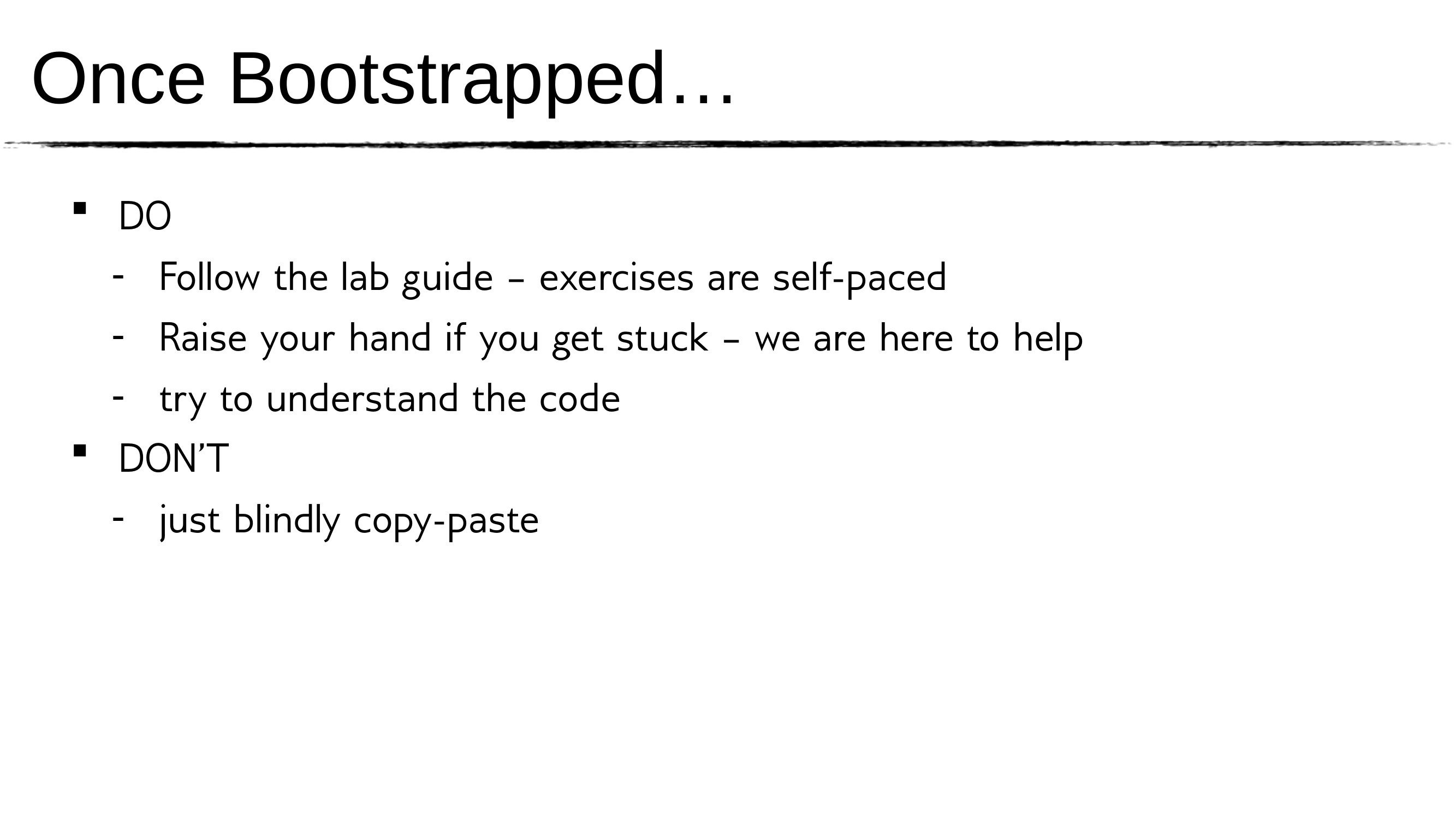

# Once Bootstrapped…
DO
Follow the lab guide – exercises are self-paced
Raise your hand if you get stuck – we are here to help
try to understand the code
DON’T
just blindly copy-paste